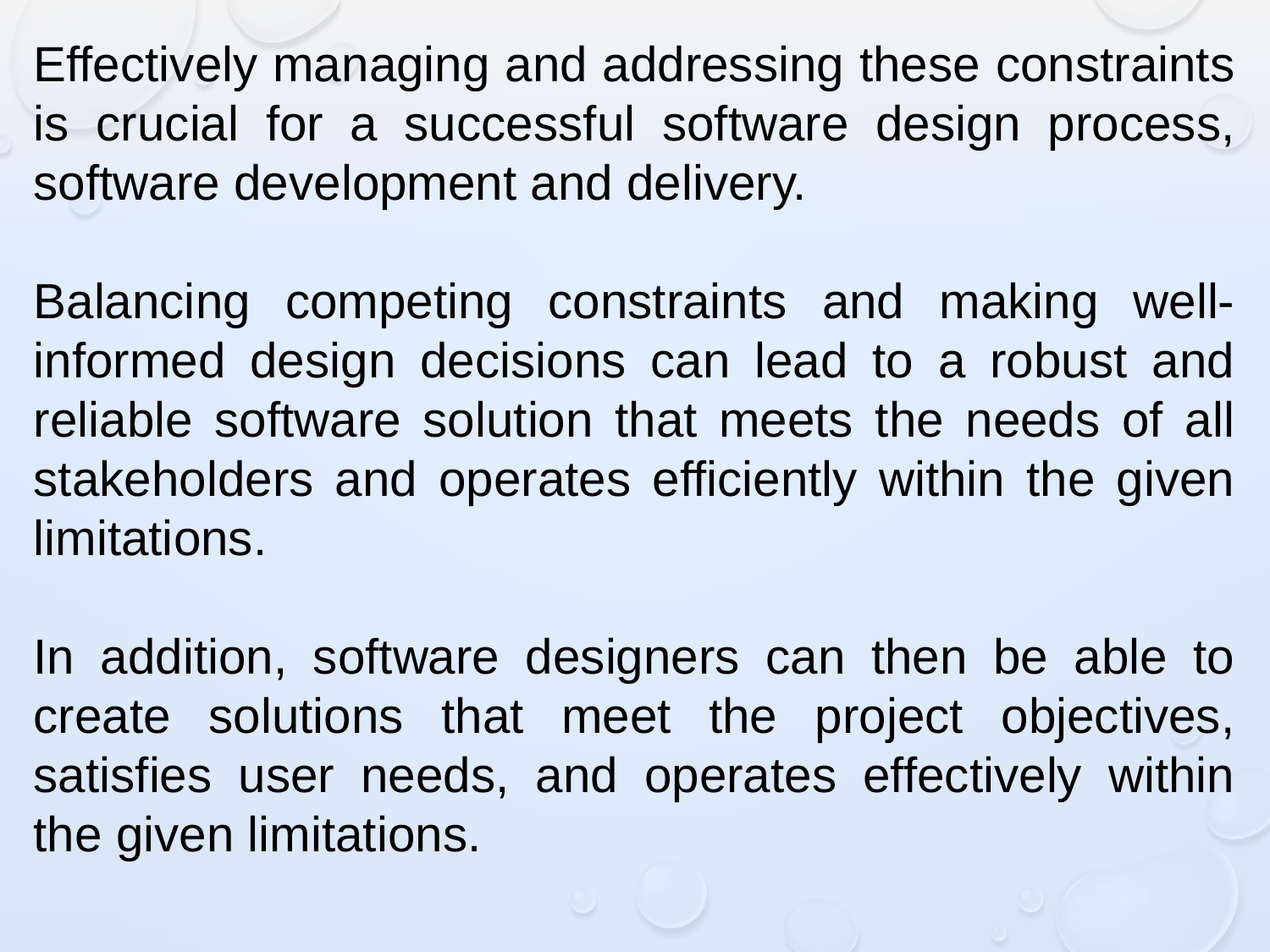

Effectively managing and addressing these constraints is crucial for a successful software design process, software development and delivery.

Balancing competing constraints and making well-informed design decisions can lead to a robust and reliable software solution that meets the needs of all stakeholders and operates efficiently within the given limitations.

In addition, software designers can then be able to create solutions that meet the project objectives, satisfies user needs, and operates effectively within the given limitations.